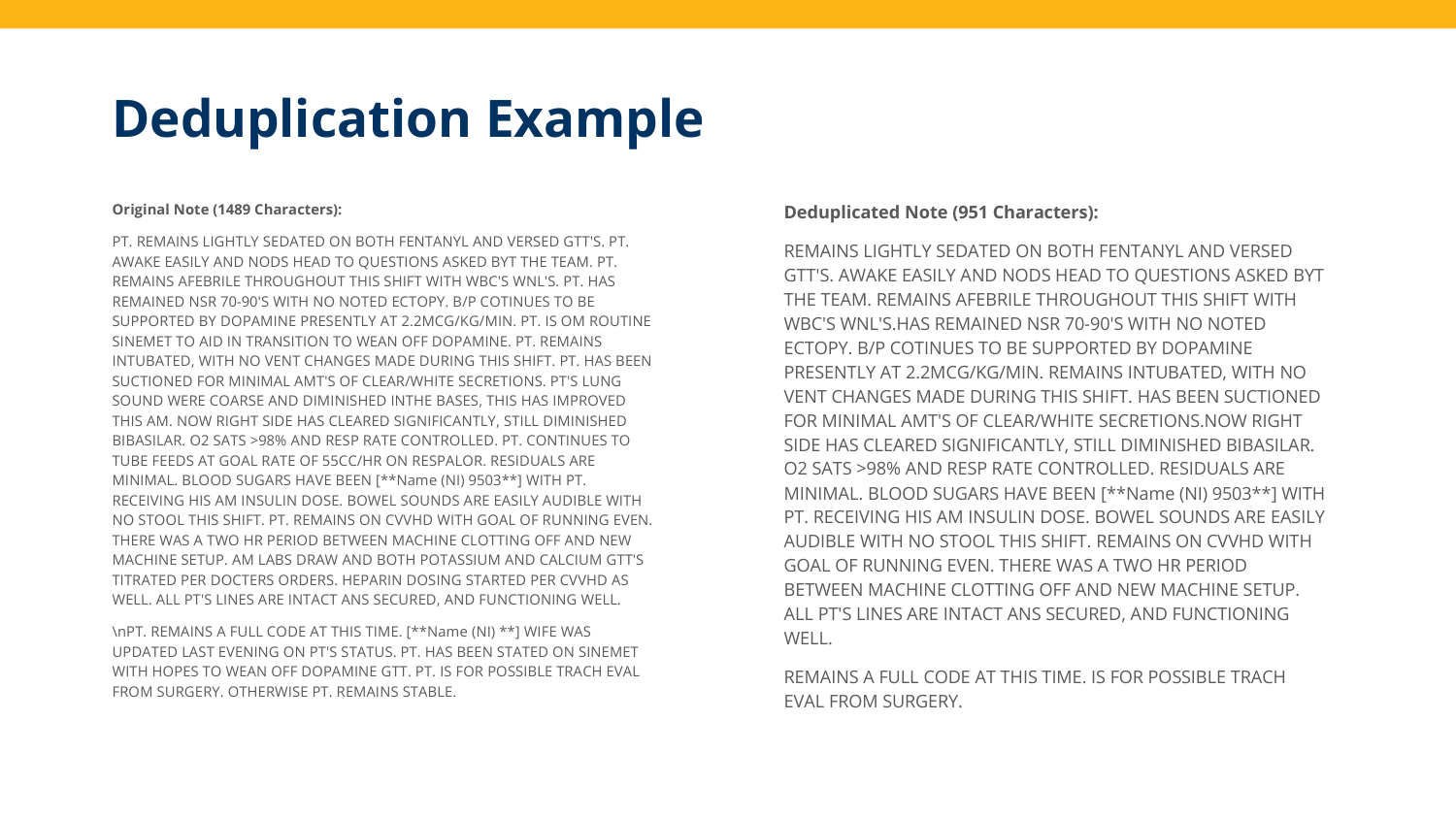

# Deduplication Example
Original Note (1489 Characters):
PT. REMAINS LIGHTLY SEDATED ON BOTH FENTANYL AND VERSED GTT'S. PT. AWAKE EASILY AND NODS HEAD TO QUESTIONS ASKED BYT THE TEAM. PT. REMAINS AFEBRILE THROUGHOUT THIS SHIFT WITH WBC'S WNL'S. PT. HAS REMAINED NSR 70-90'S WITH NO NOTED ECTOPY. B/P COTINUES TO BE SUPPORTED BY DOPAMINE PRESENTLY AT 2.2MCG/KG/MIN. PT. IS OM ROUTINE SINEMET TO AID IN TRANSITION TO WEAN OFF DOPAMINE. PT. REMAINS INTUBATED, WITH NO VENT CHANGES MADE DURING THIS SHIFT. PT. HAS BEEN SUCTIONED FOR MINIMAL AMT'S OF CLEAR/WHITE SECRETIONS. PT'S LUNG SOUND WERE COARSE AND DIMINISHED INTHE BASES, THIS HAS IMPROVED THIS AM. NOW RIGHT SIDE HAS CLEARED SIGNIFICANTLY, STILL DIMINISHED BIBASILAR. O2 SATS >98% AND RESP RATE CONTROLLED. PT. CONTINUES TO TUBE FEEDS AT GOAL RATE OF 55CC/HR ON RESPALOR. RESIDUALS ARE MINIMAL. BLOOD SUGARS HAVE BEEN [**Name (NI) 9503**] WITH PT. RECEIVING HIS AM INSULIN DOSE. BOWEL SOUNDS ARE EASILY AUDIBLE WITH NO STOOL THIS SHIFT. PT. REMAINS ON CVVHD WITH GOAL OF RUNNING EVEN. THERE WAS A TWO HR PERIOD BETWEEN MACHINE CLOTTING OFF AND NEW MACHINE SETUP. AM LABS DRAW AND BOTH POTASSIUM AND CALCIUM GTT'S TITRATED PER DOCTERS ORDERS. HEPARIN DOSING STARTED PER CVVHD AS WELL. ALL PT'S LINES ARE INTACT ANS SECURED, AND FUNCTIONING WELL.
\nPT. REMAINS A FULL CODE AT THIS TIME. [**Name (NI) **] WIFE WAS UPDATED LAST EVENING ON PT'S STATUS. PT. HAS BEEN STATED ON SINEMET WITH HOPES TO WEAN OFF DOPAMINE GTT. PT. IS FOR POSSIBLE TRACH EVAL FROM SURGERY. OTHERWISE PT. REMAINS STABLE.
Deduplicated Note (951 Characters):
REMAINS LIGHTLY SEDATED ON BOTH FENTANYL AND VERSED GTT'S. AWAKE EASILY AND NODS HEAD TO QUESTIONS ASKED BYT THE TEAM. REMAINS AFEBRILE THROUGHOUT THIS SHIFT WITH WBC'S WNL'S.HAS REMAINED NSR 70-90'S WITH NO NOTED ECTOPY. B/P COTINUES TO BE SUPPORTED BY DOPAMINE PRESENTLY AT 2.2MCG/KG/MIN. REMAINS INTUBATED, WITH NO VENT CHANGES MADE DURING THIS SHIFT. HAS BEEN SUCTIONED FOR MINIMAL AMT'S OF CLEAR/WHITE SECRETIONS.NOW RIGHT SIDE HAS CLEARED SIGNIFICANTLY, STILL DIMINISHED BIBASILAR. O2 SATS >98% AND RESP RATE CONTROLLED. RESIDUALS ARE MINIMAL. BLOOD SUGARS HAVE BEEN [**Name (NI) 9503**] WITH PT. RECEIVING HIS AM INSULIN DOSE. BOWEL SOUNDS ARE EASILY AUDIBLE WITH NO STOOL THIS SHIFT. REMAINS ON CVVHD WITH GOAL OF RUNNING EVEN. THERE WAS A TWO HR PERIOD BETWEEN MACHINE CLOTTING OFF AND NEW MACHINE SETUP. ALL PT'S LINES ARE INTACT ANS SECURED, AND FUNCTIONING WELL.
REMAINS A FULL CODE AT THIS TIME. IS FOR POSSIBLE TRACH EVAL FROM SURGERY.